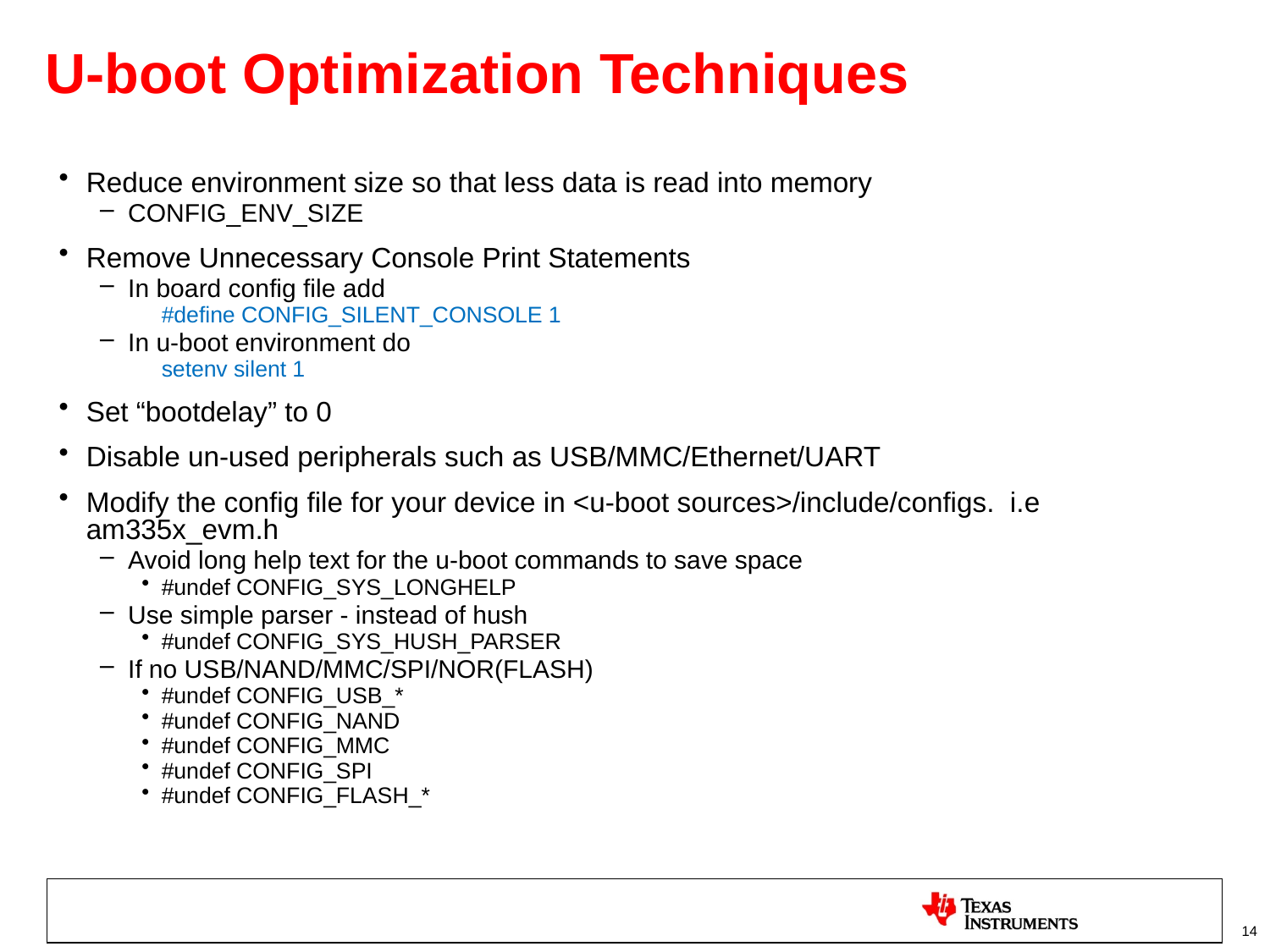

# U-boot Optimization Techniques
Reduce environment size so that less data is read into memory
CONFIG_ENV_SIZE
Remove Unnecessary Console Print Statements
In board config file add
	#define CONFIG_SILENT_CONSOLE 1
In u-boot environment do
	setenv silent 1
Set “bootdelay” to 0
Disable un-used peripherals such as USB/MMC/Ethernet/UART
Modify the config file for your device in <u-boot sources>/include/configs.  i.e am335x_evm.h
Avoid long help text for the u-boot commands to save space
#undef CONFIG_SYS_LONGHELP
Use simple parser - instead of hush
#undef CONFIG_SYS_HUSH_PARSER
If no USB/NAND/MMC/SPI/NOR(FLASH)
#undef CONFIG_USB_*
#undef CONFIG_NAND
#undef CONFIG_MMC
#undef CONFIG_SPI
#undef CONFIG_FLASH_*